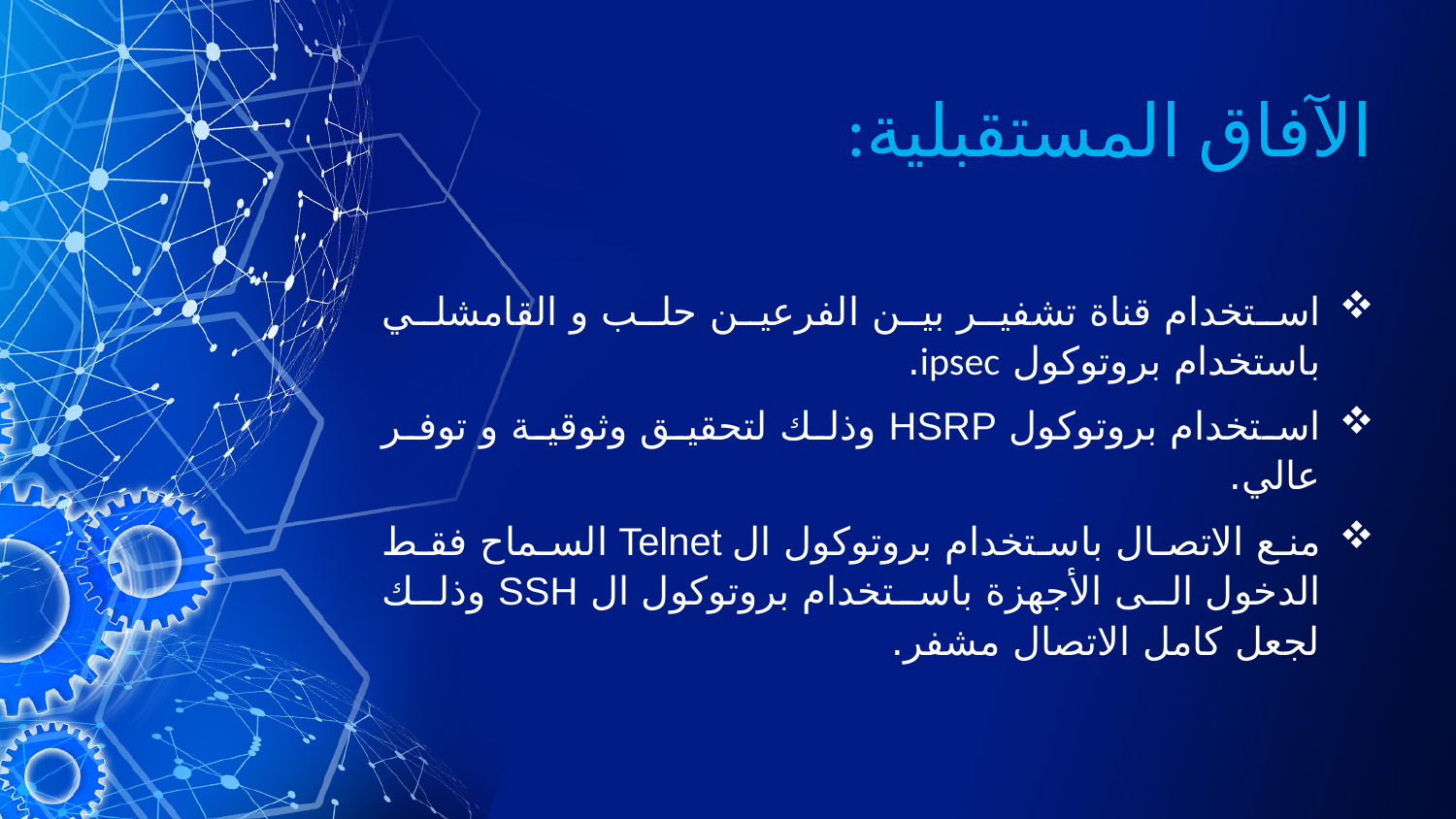

# الآفاق المستقبلية:
استخدام قناة تشفير بين الفرعين حلب و القامشلي باستخدام بروتوكول ipsec.
استخدام بروتوكول HSRP وذلك لتحقيق وثوقية و توفر عالي.
منع الاتصال باستخدام بروتوكول ال Telnet السماح فقط الدخول الى الأجهزة باستخدام بروتوكول ال SSH وذلك لجعل كامل الاتصال مشفر.